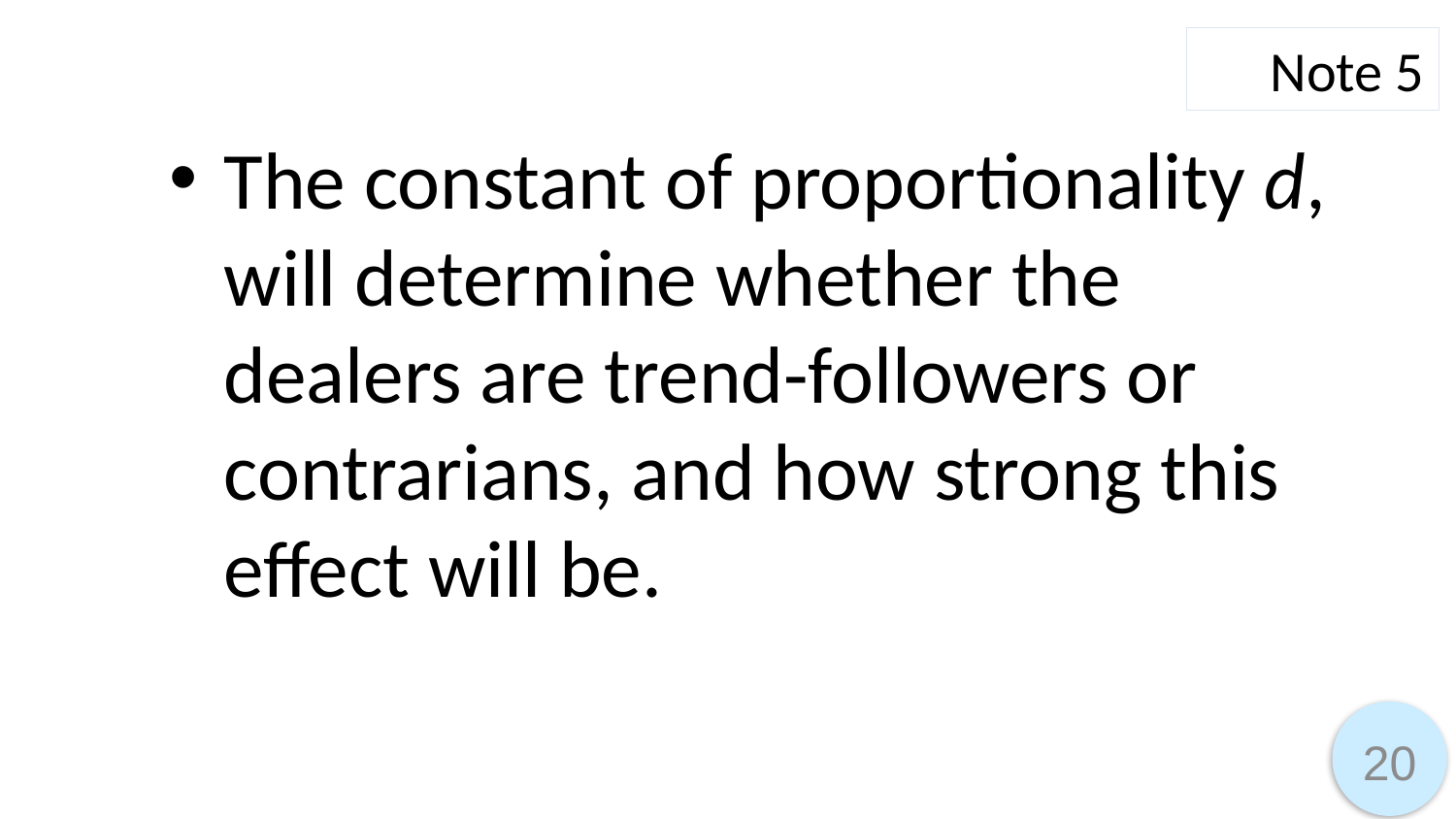

Note 5
The constant of proportionality d, will determine whether the dealers are trend-followers or contrarians, and how strong this effect will be.
20